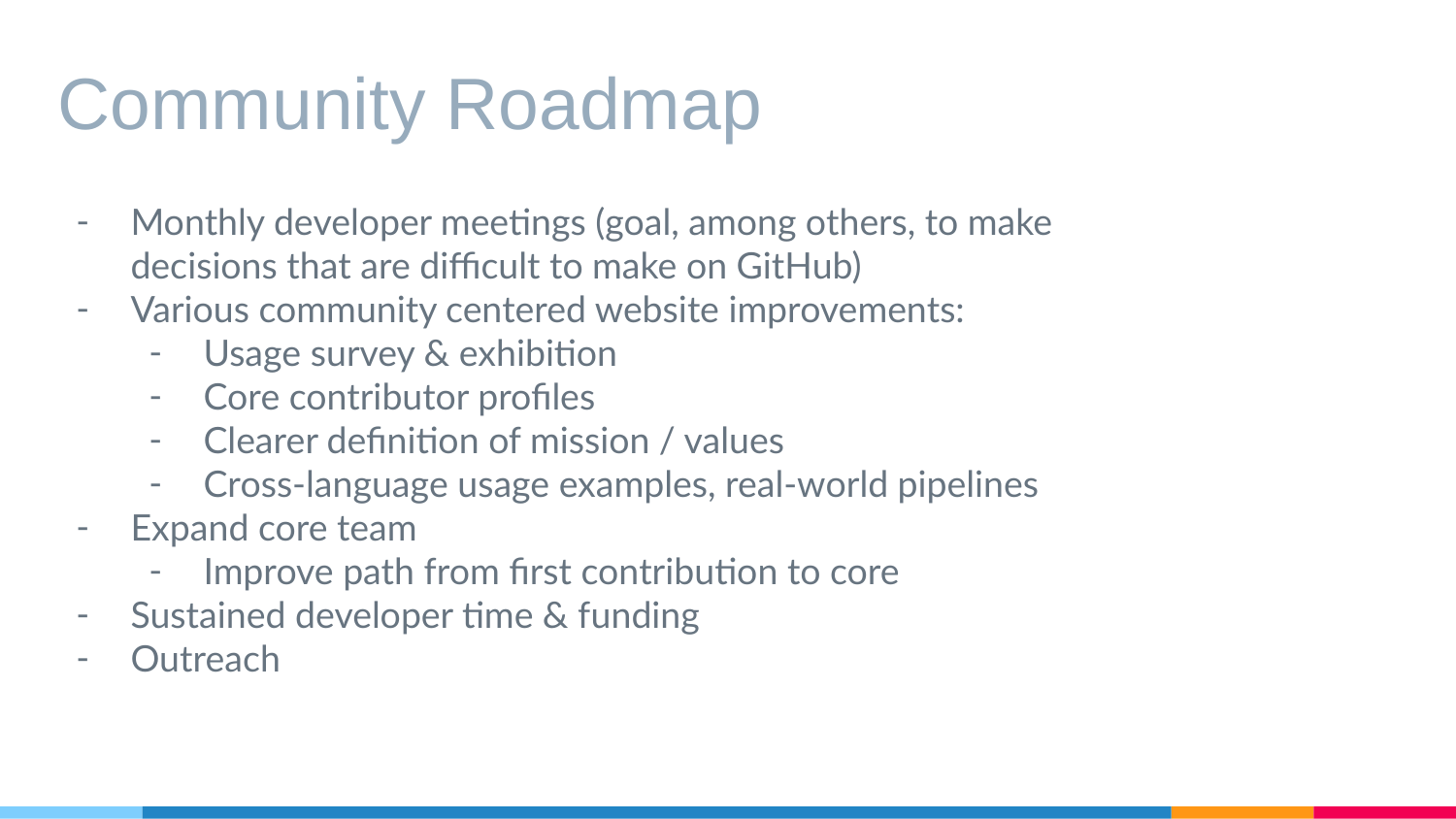

# Community Roadmap
Monthly developer meetings (goal, among others, to make decisions that are difficult to make on GitHub)
Various community centered website improvements:
Usage survey & exhibition
Core contributor profiles
Clearer definition of mission / values
Cross-language usage examples, real-world pipelines
Expand core team
Improve path from first contribution to core
Sustained developer time & funding
Outreach